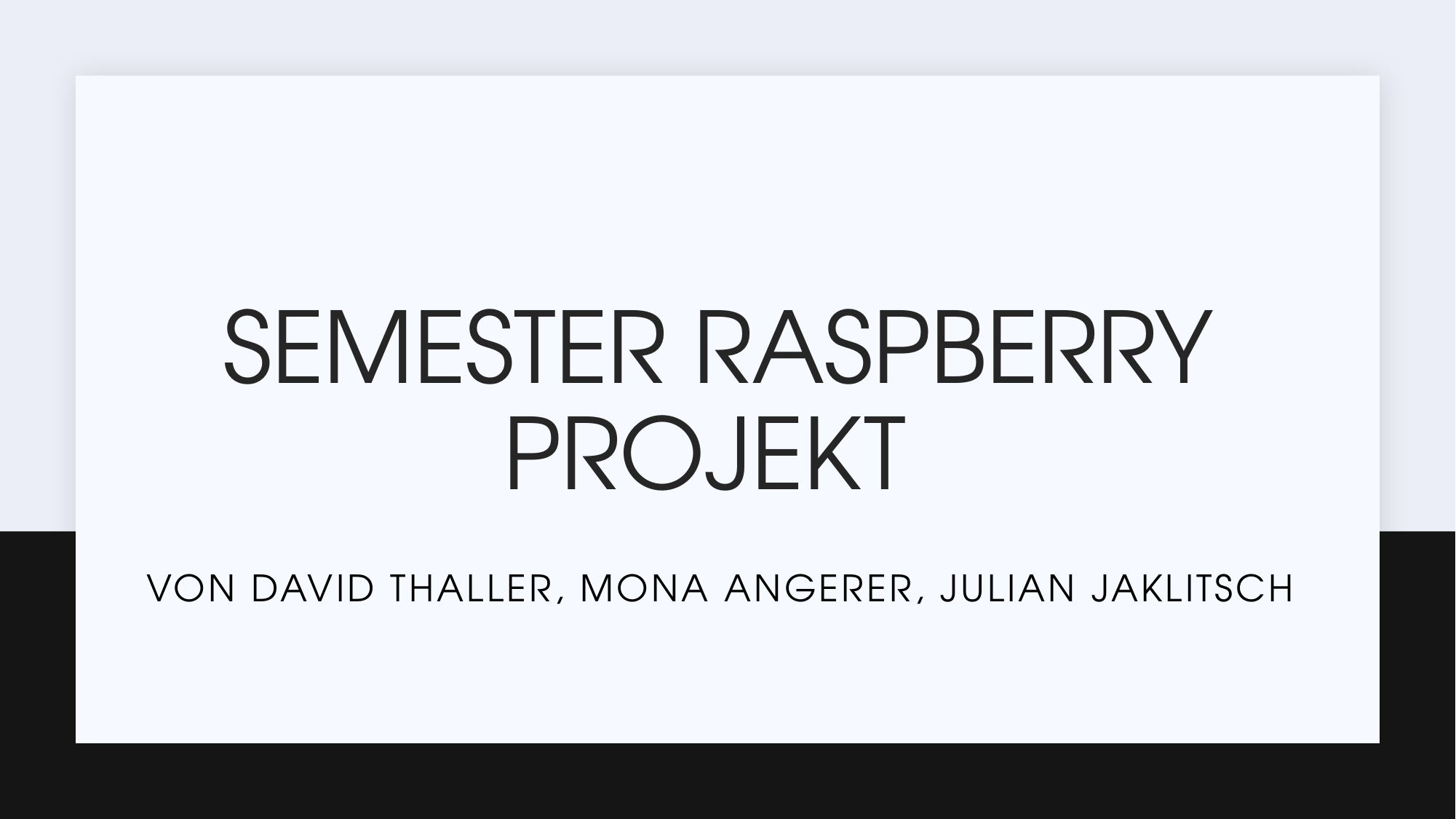

# Semester Raspberry  Projekt
Von David Thaller, Mona Angerer, Julian Jaklitsch